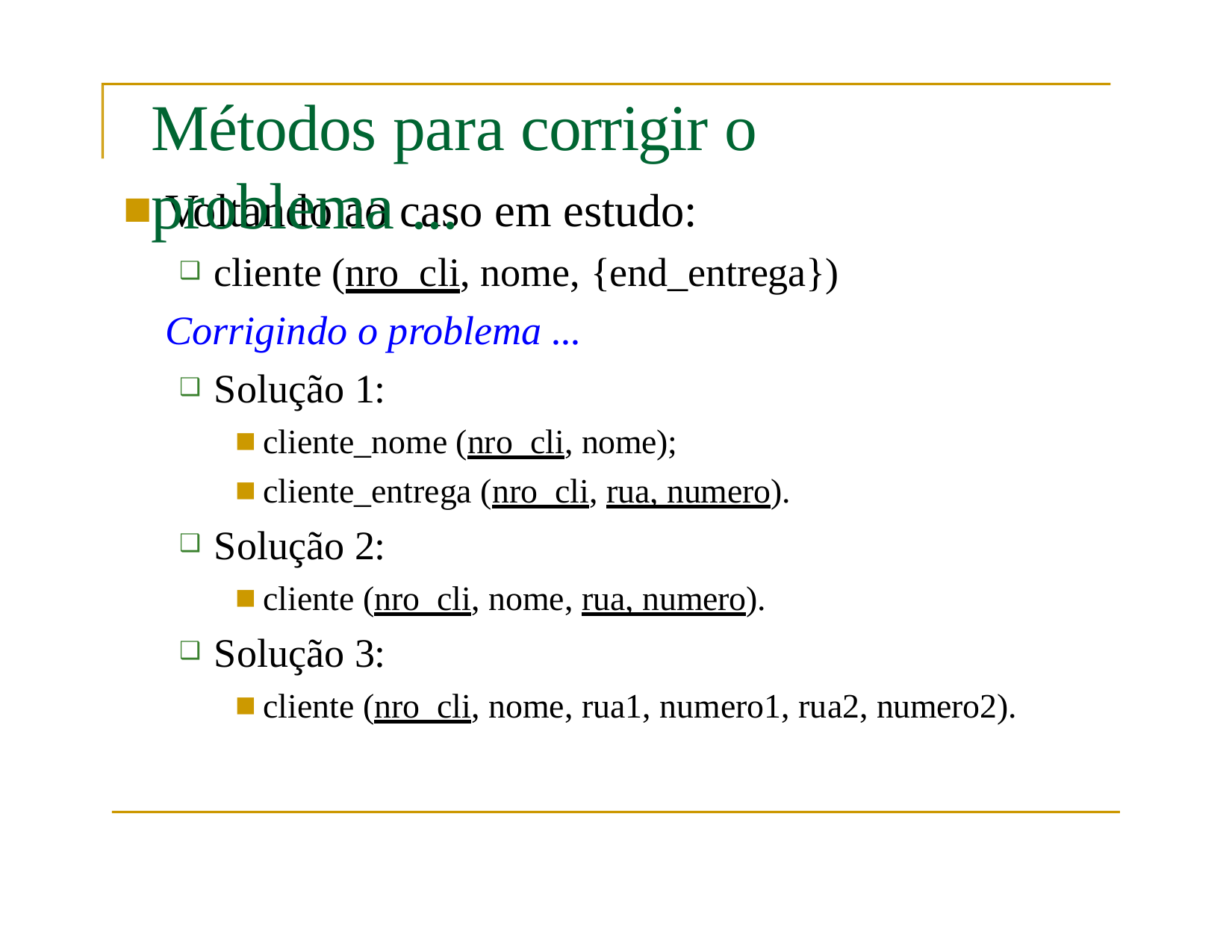

# Métodos para corrigir o problema ...
Voltando ao caso em estudo:
cliente (nro_cli, nome, {end_entrega})
Corrigindo o problema ...
Solução 1:
cliente_nome (nro_cli, nome);
cliente_entrega (nro_cli, rua, numero).
Solução 2:
cliente (nro_cli, nome, rua, numero).
Solução 3:
cliente (nro_cli, nome, rua1, numero1, rua2, numero2).